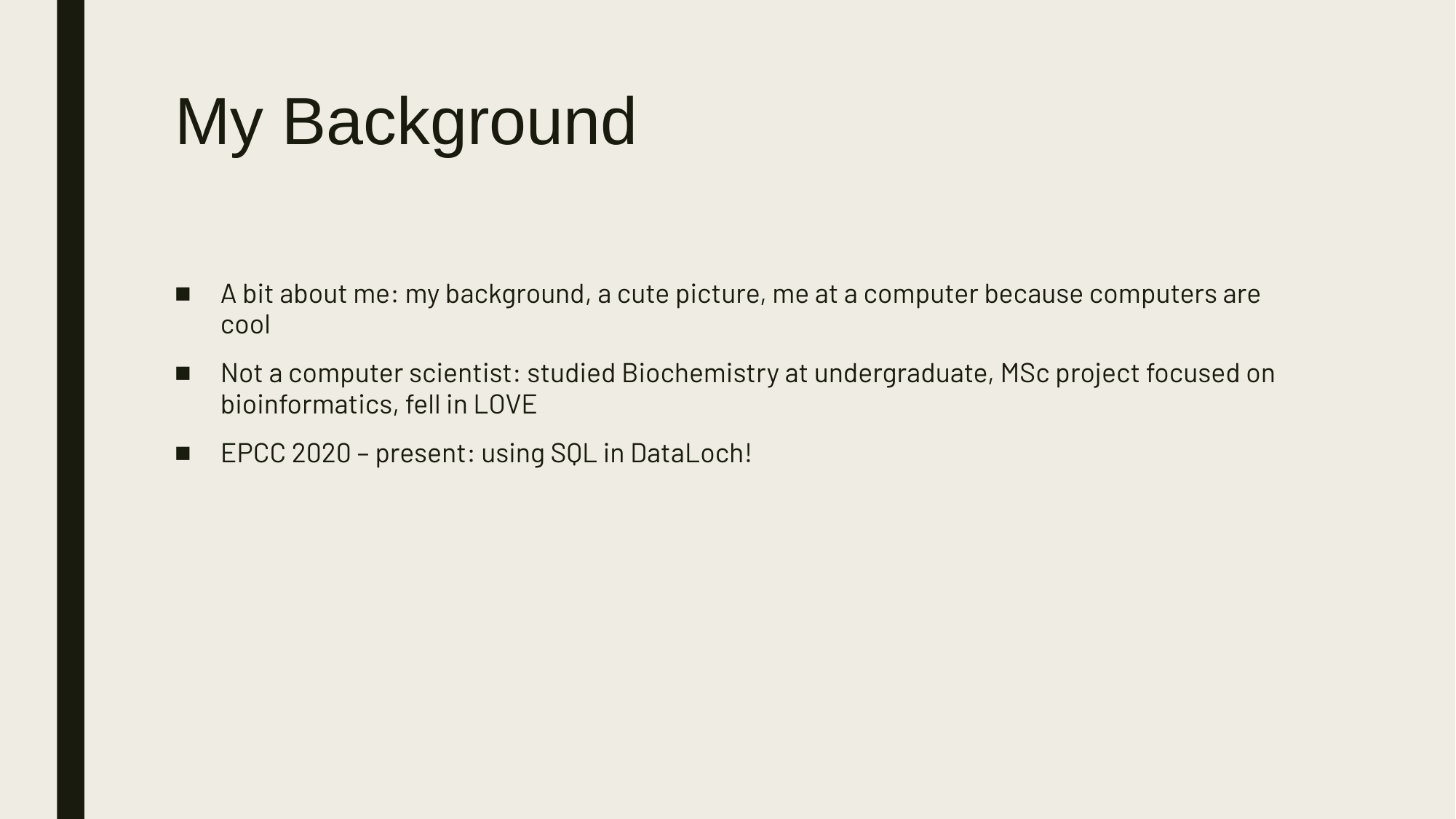

# My Background
A bit about me: my background, a cute picture, me at a computer because computers are cool
Not a computer scientist: studied Biochemistry at undergraduate, MSc project focused on bioinformatics, fell in LOVE
EPCC 2020 – present: using SQL in DataLoch!